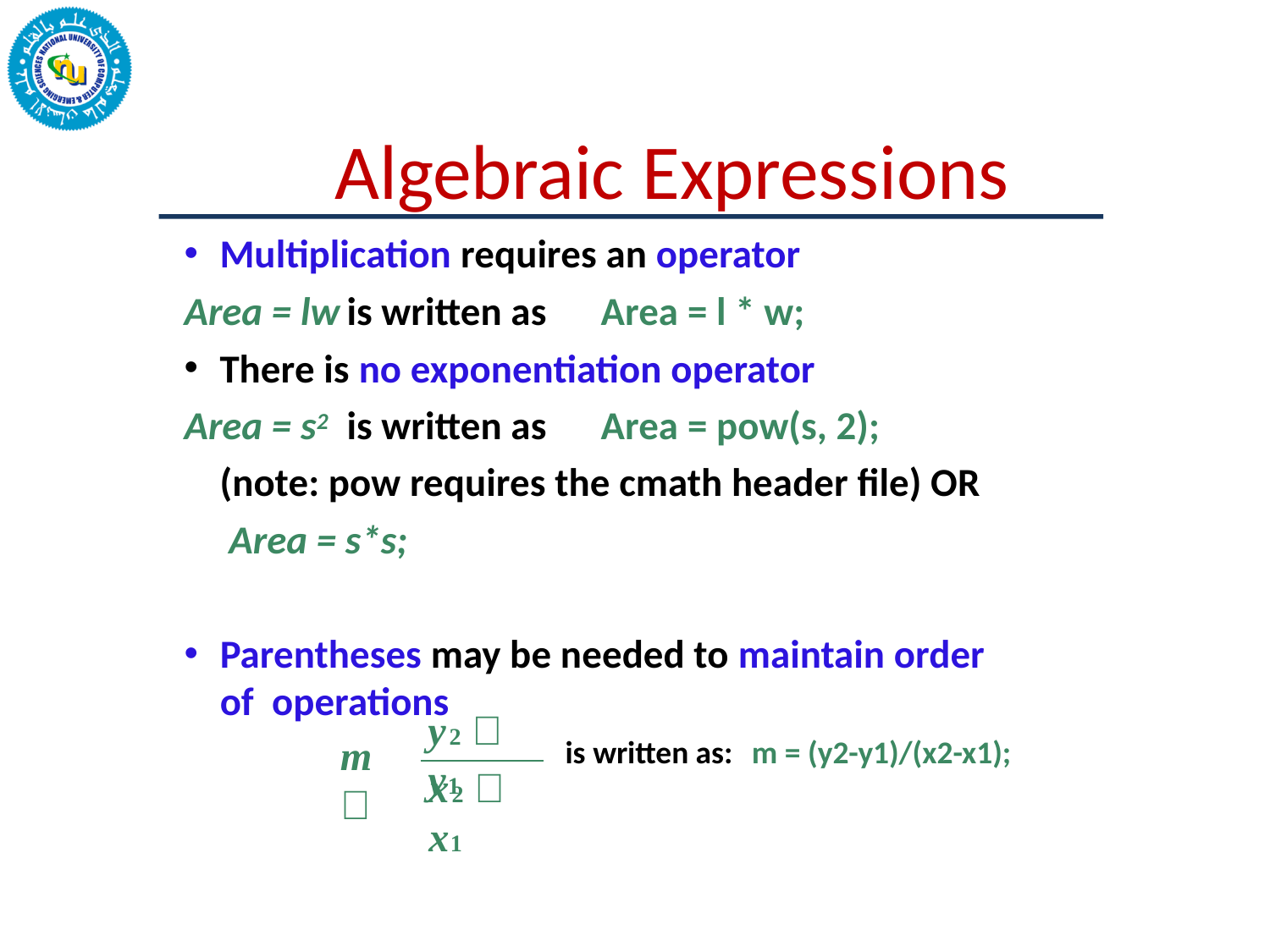

# Algebraic Expressions

Multiplication requires an operator
Area = lw	is written as	Area = l * w;
There is no exponentiation operator
Area = s2	is written as	Area = pow(s, 2);  (note: pow requires the cmath header file) OR  Area = s*s;
Parentheses may be needed to maintain order of  operations
y2 − y1
m =
is written as:	m = (y2-y1)/(x2-x1);

x2 − x1